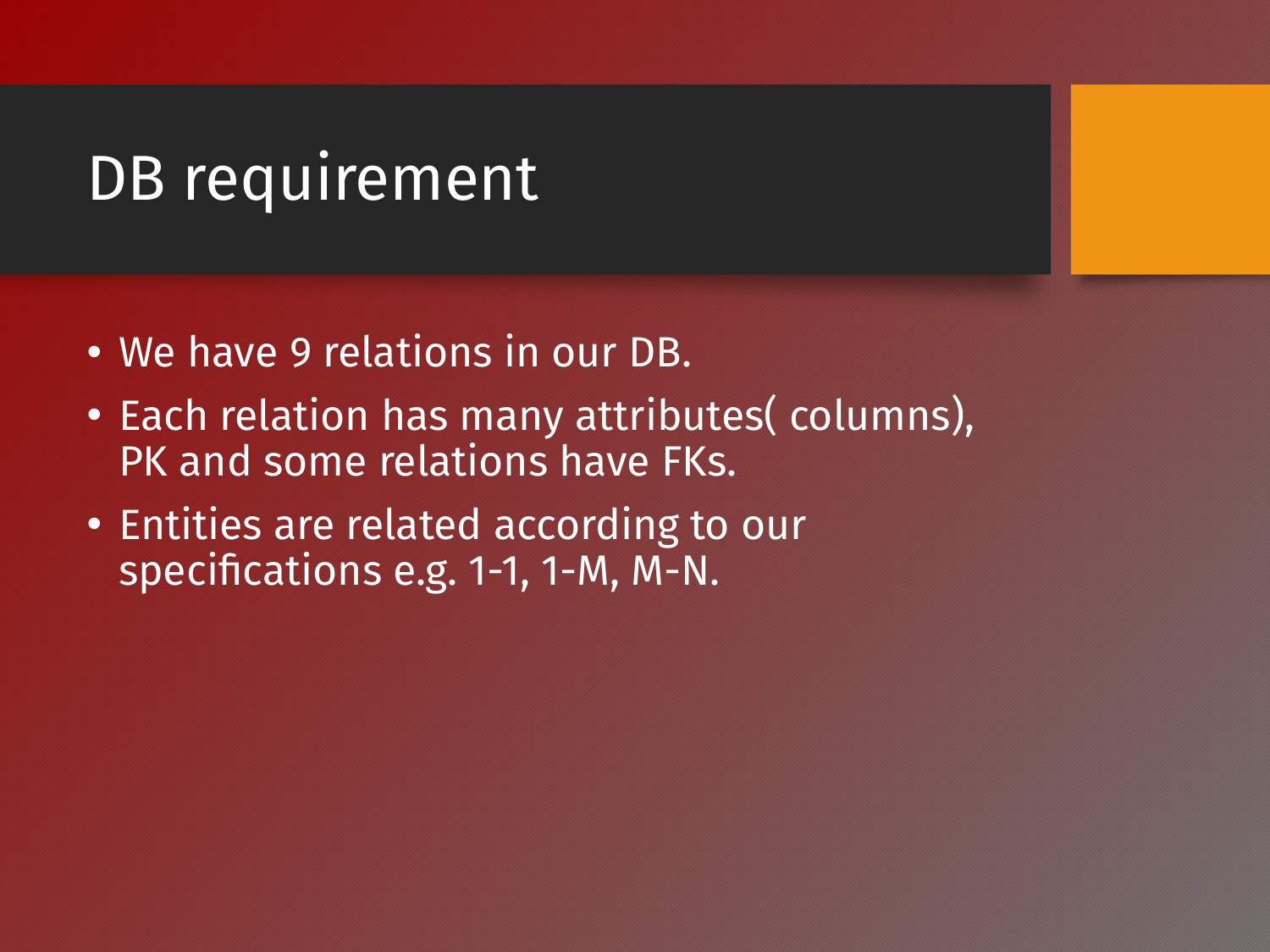

# DB requirement
We have 9 relations in our DB.
Each relation has many attributes( columns), PK and some relations have FKs.
Entities are related according to our specifications e.g. 1-1, 1-M, M-N.